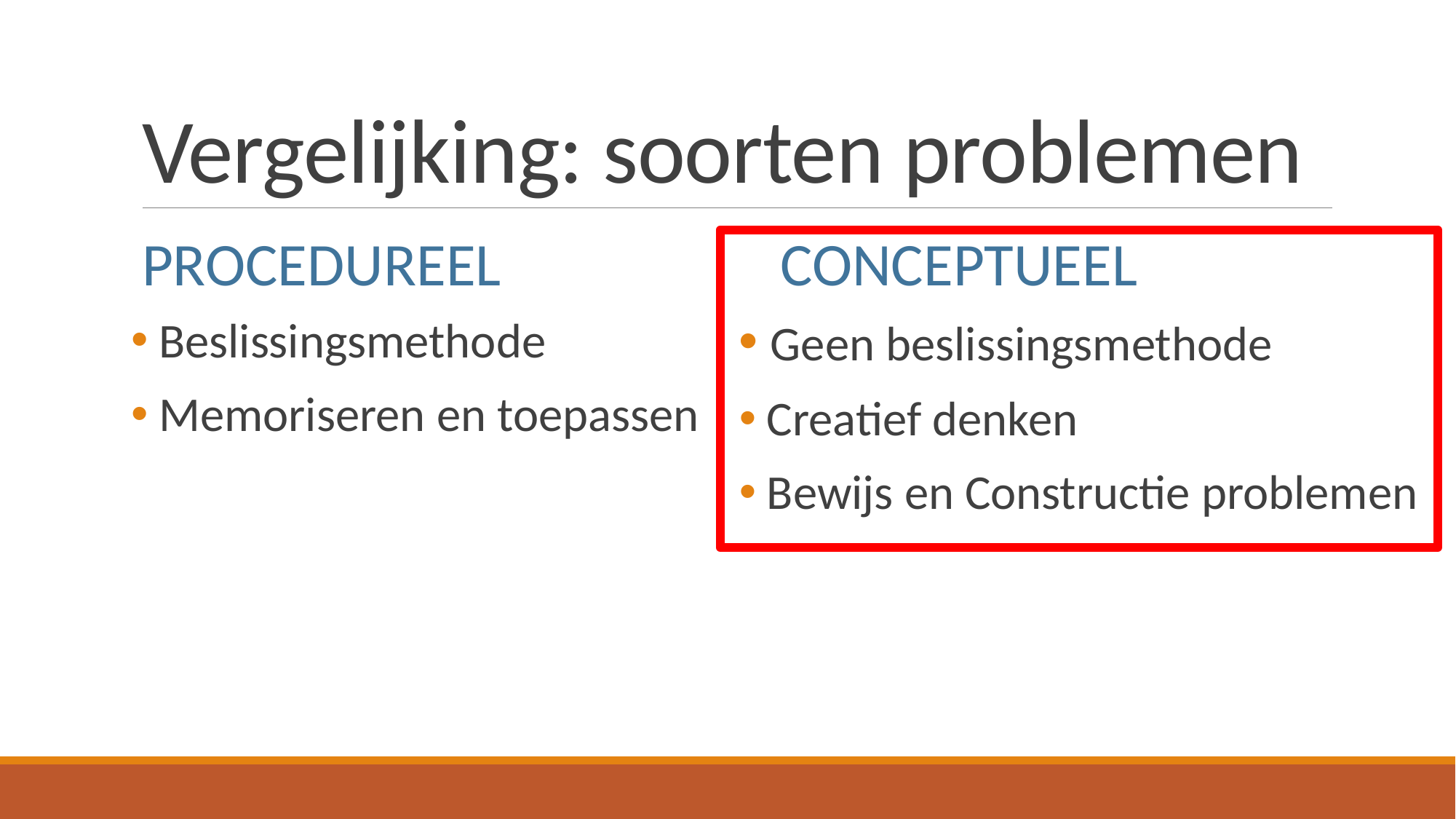

# Vergelijking: soorten problemen
Procedureel
Conceptueel

 Geen beslissingsmethode
 Creatief denken
 Bewijs en Constructie problemen

 Beslissingsmethode
 Memoriseren en toepassen